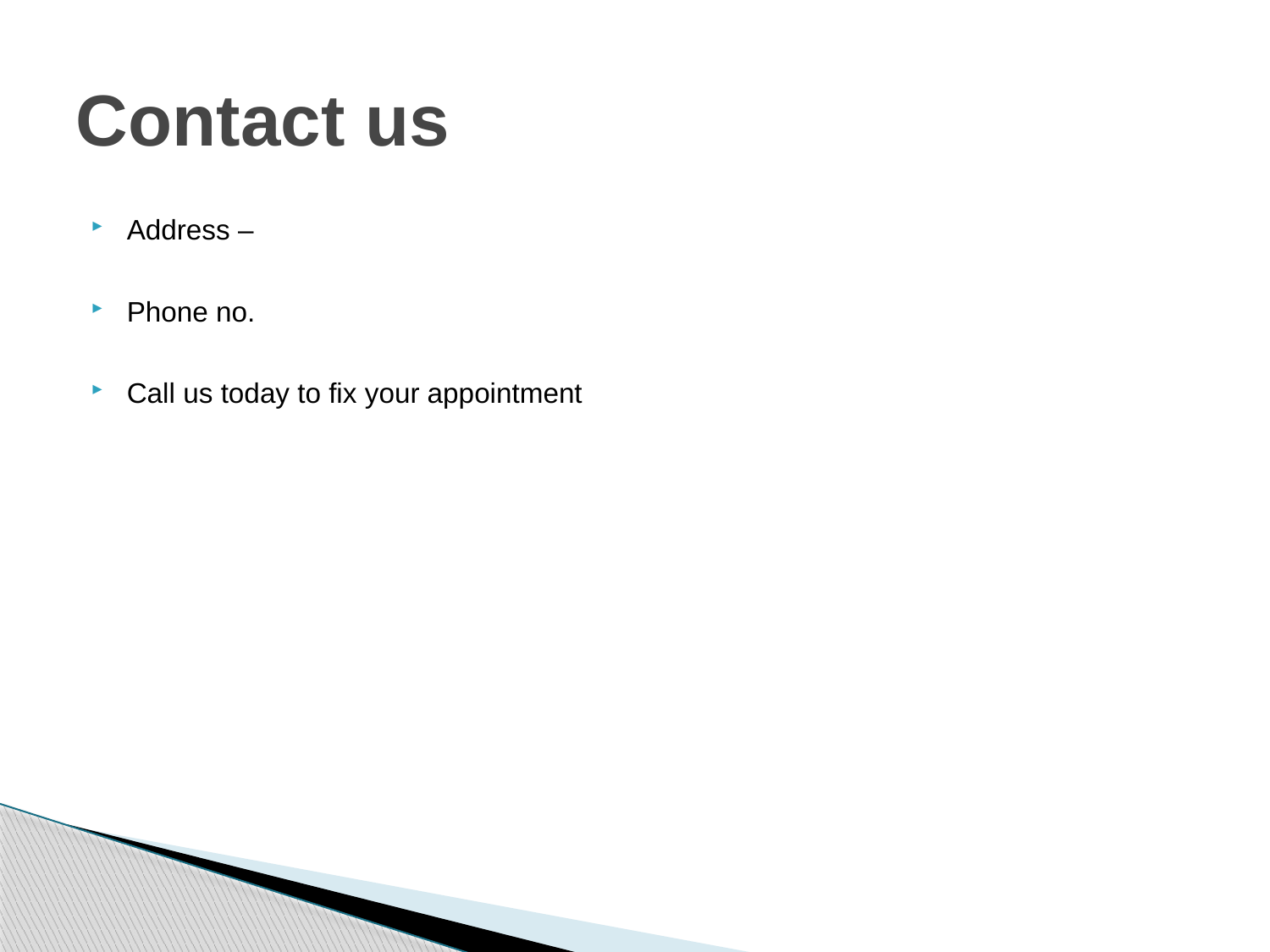

# Contact us
Address –

Phone no.

Call us today to fix your appointment